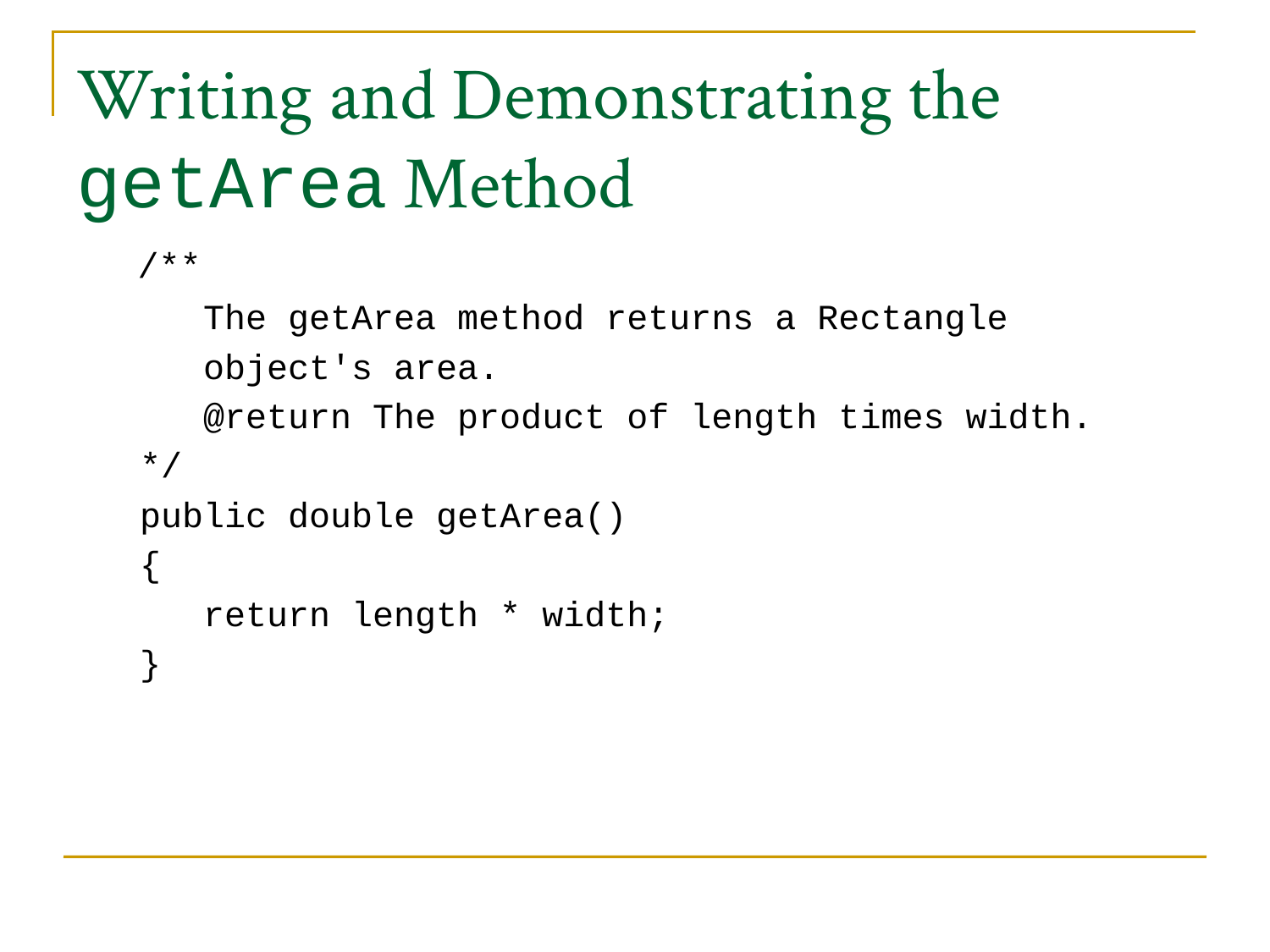

# Writing and Demonstrating the getArea Method
	 /**
      The getArea method returns a Rectangle
      object's area.
      @return The product of length times width.
   */
   public double getArea()
   {
      return length * width;
   }